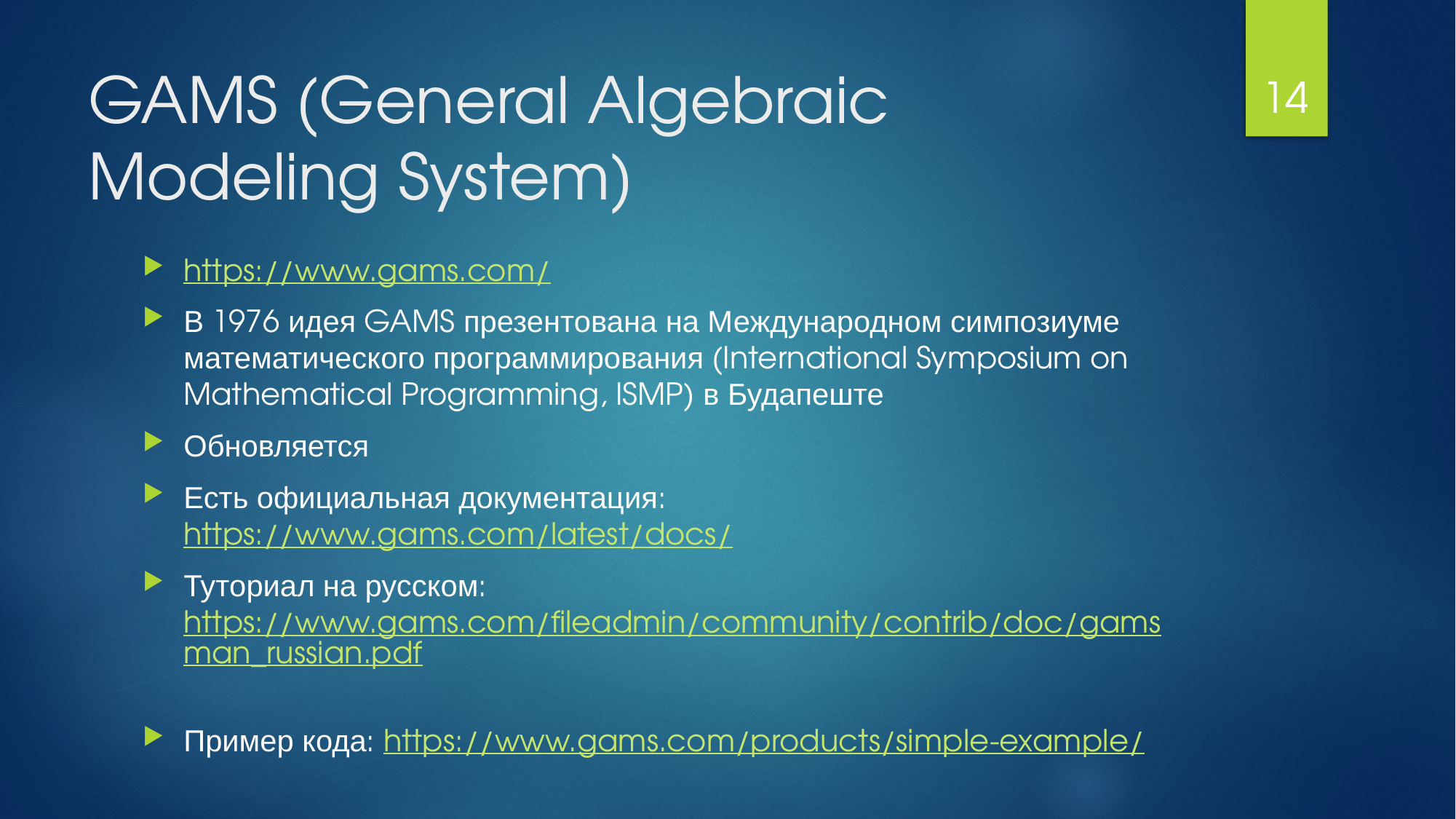

14
# GAMS (General Algebraic Modeling System)
https://www.gams.com/
В 1976 идея GAMS презентована на Международном симпозиуме математического программирования (International Symposium on Mathematical Programming, ISMP) в Будапеште
Обновляется
Есть официальная документация: https://www.gams.com/latest/docs/
Туториал на русском: https://www.gams.com/fileadmin/community/contrib/doc/gamsman_russian.pdf
Пример кода: https://www.gams.com/products/simple-example/